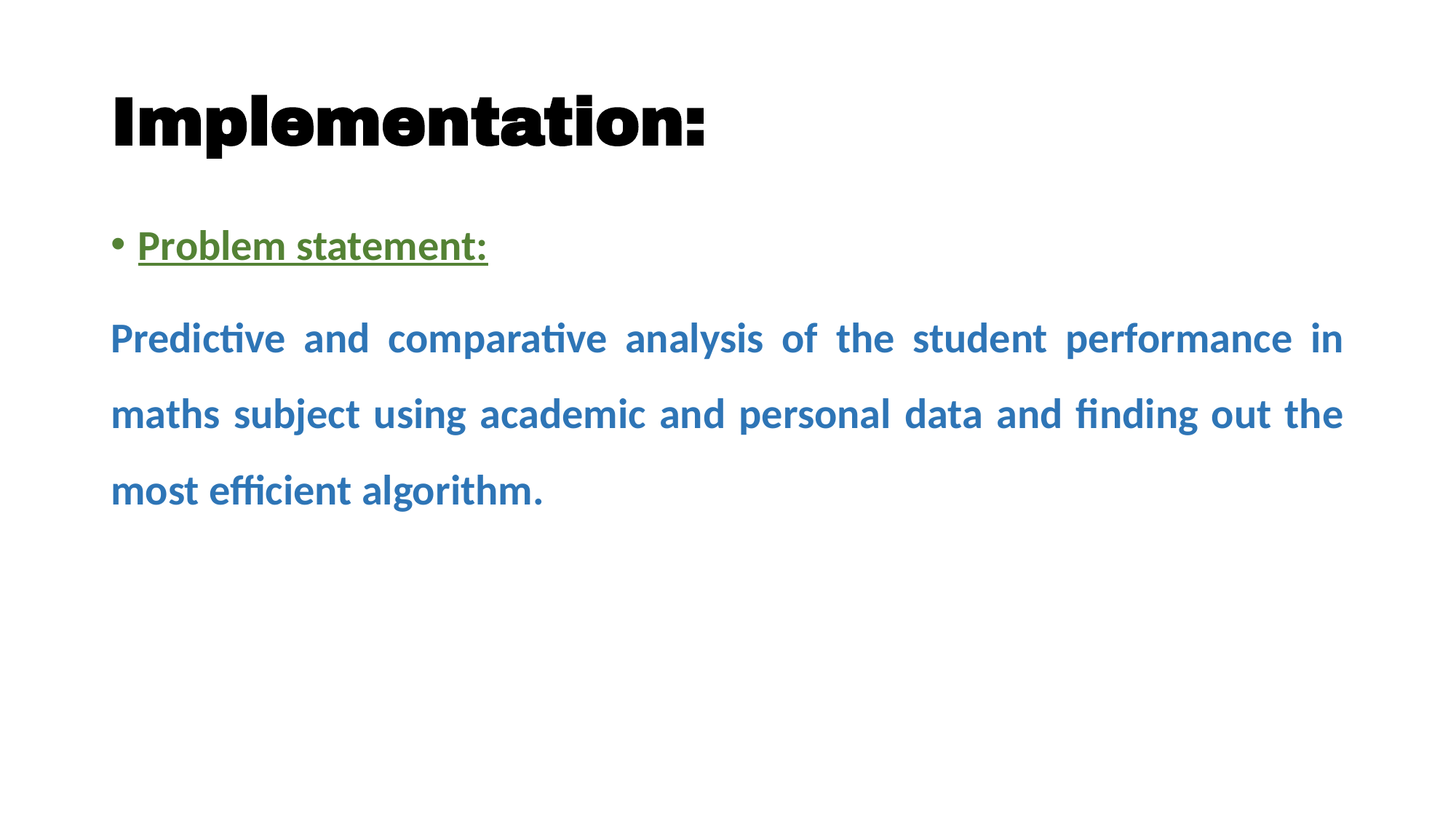

# Implementation:
Problem statement:
Predictive and comparative analysis of the student performance in maths subject using academic and personal data and finding out the most efficient algorithm.